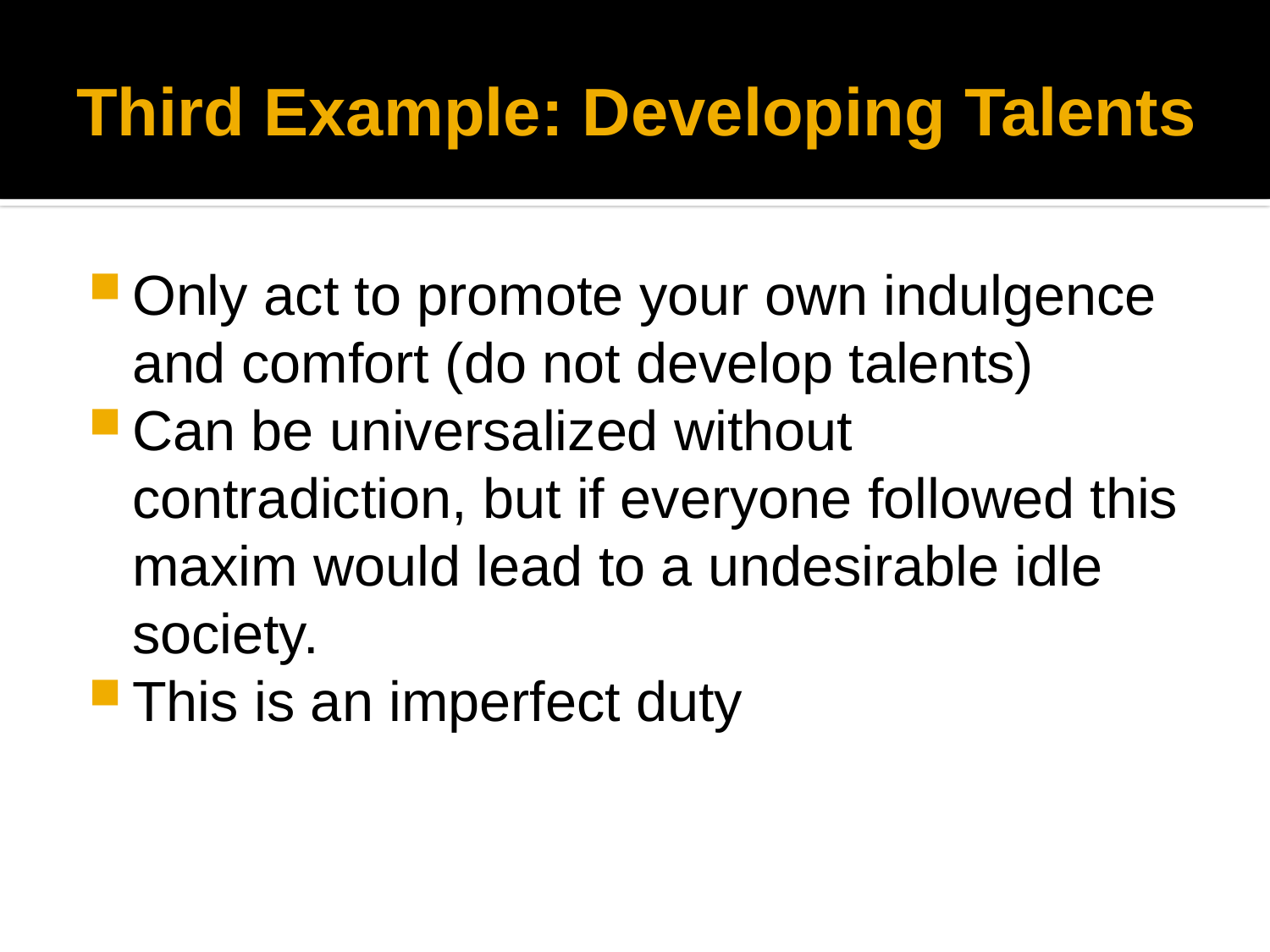

# Third Example: Developing Talents
Only act to promote your own indulgence and comfort (do not develop talents)
Can be universalized without contradiction, but if everyone followed this maxim would lead to a undesirable idle society.
This is an imperfect duty